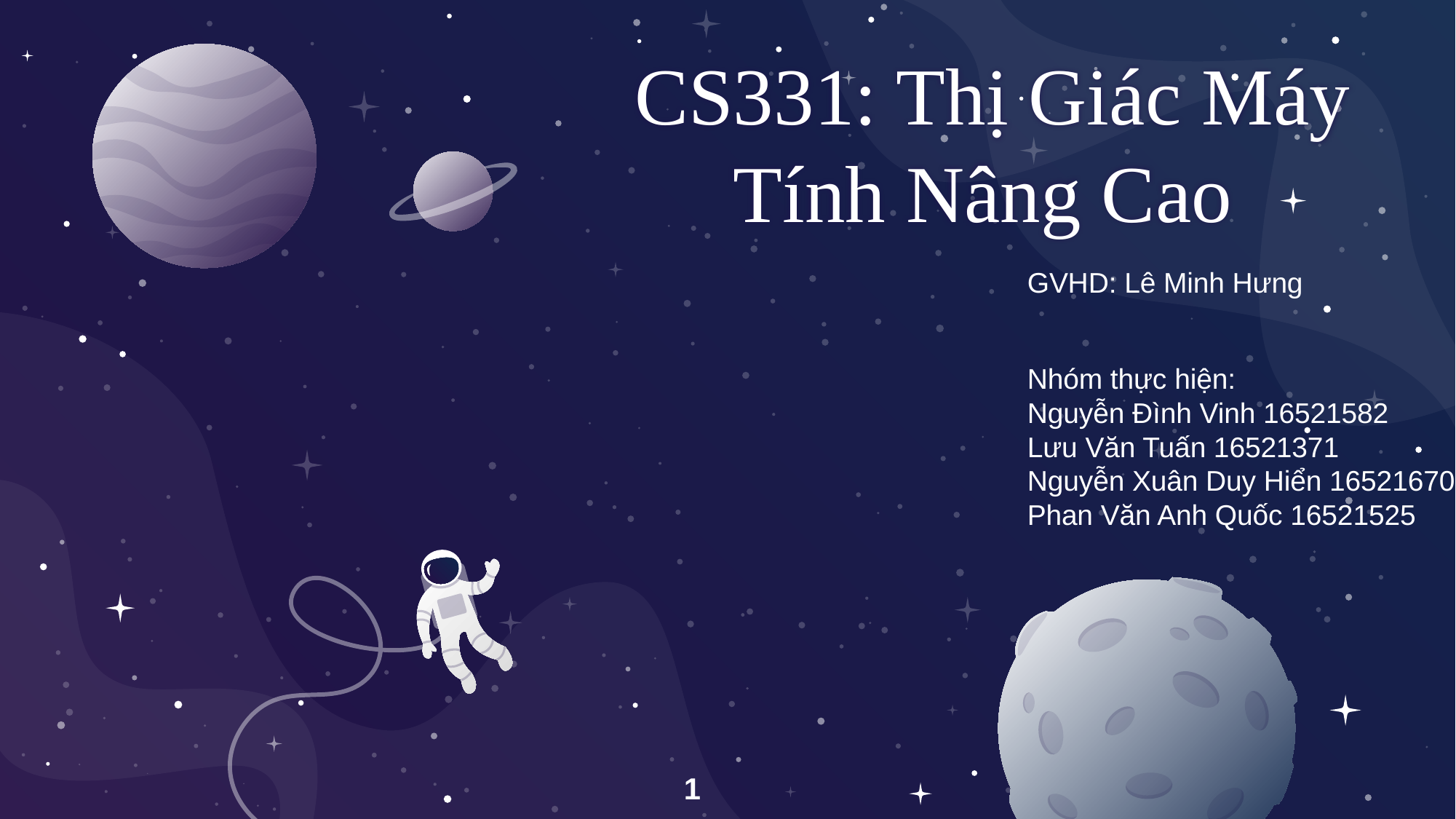

# CS331: Thị Giác Máy Tính Nâng Cao
GVHD: Lê Minh Hưng
Nhóm thực hiện:
Nguyễn Đình Vinh 16521582
Lưu Văn Tuấn 16521371
Nguyễn Xuân Duy Hiển 16521670
Phan Văn Anh Quốc 16521525

1